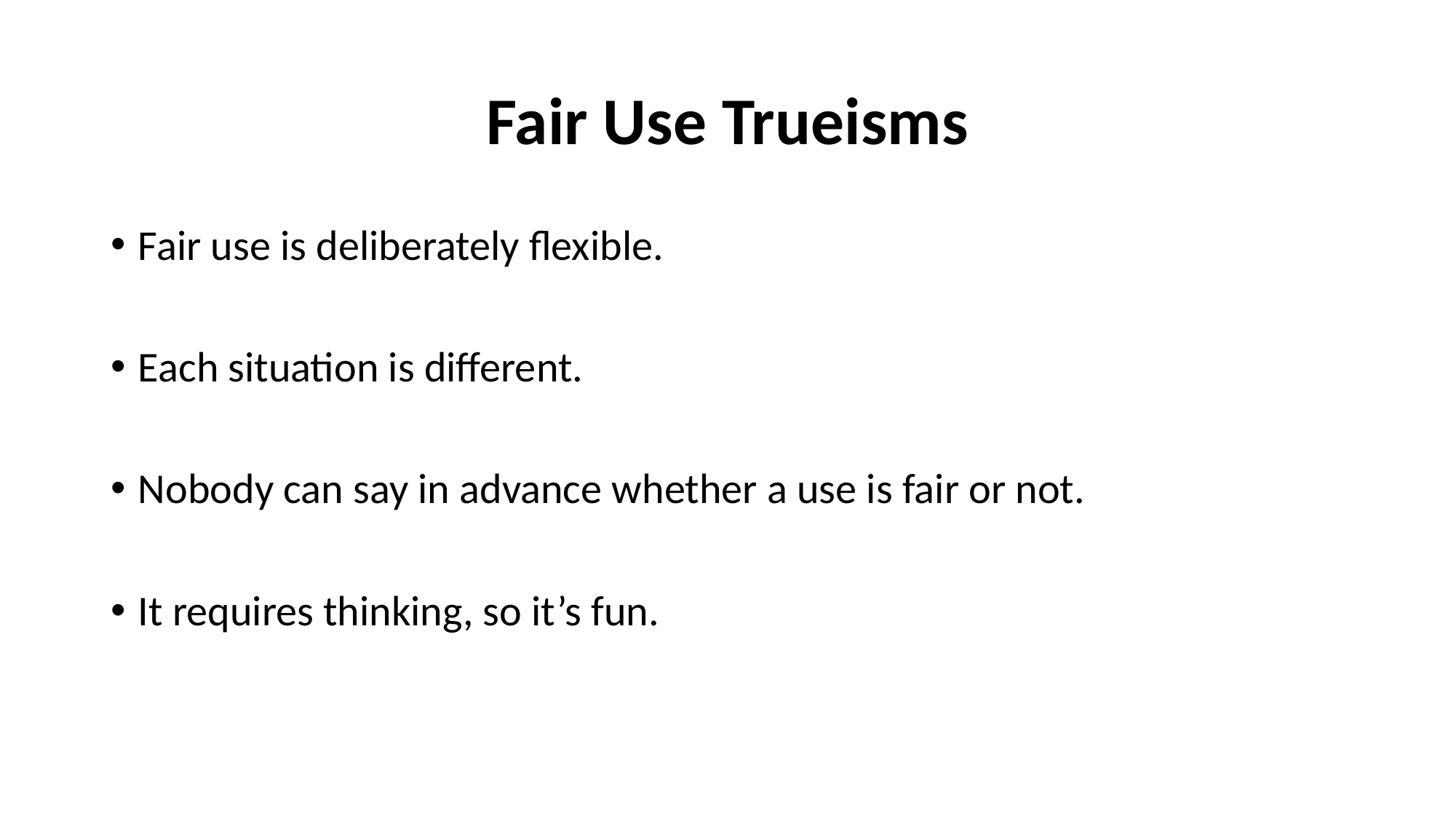

# Fair Use Trueisms
Fair use is deliberately flexible.

Each situation is different.

Nobody can say in advance whether a use is fair or not.

It requires thinking, so it’s fun.